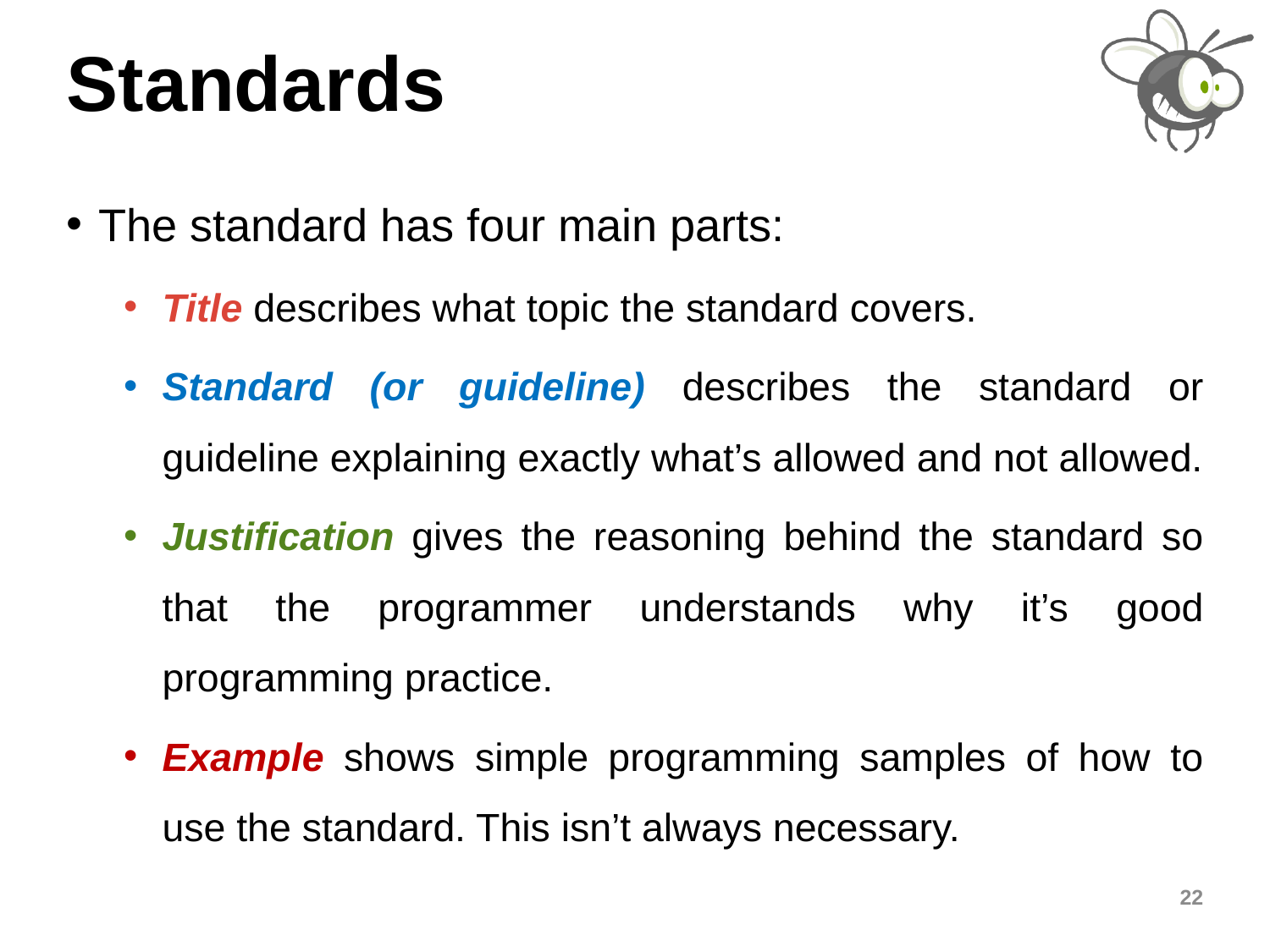

# Standards
The standard has four main parts:
Title describes what topic the standard covers.
Standard (or guideline) describes the standard or guideline explaining exactly what’s allowed and not allowed.
Justification gives the reasoning behind the standard so that the programmer understands why it’s good programming practice.
Example shows simple programming samples of how to use the standard. This isn’t always necessary.

22